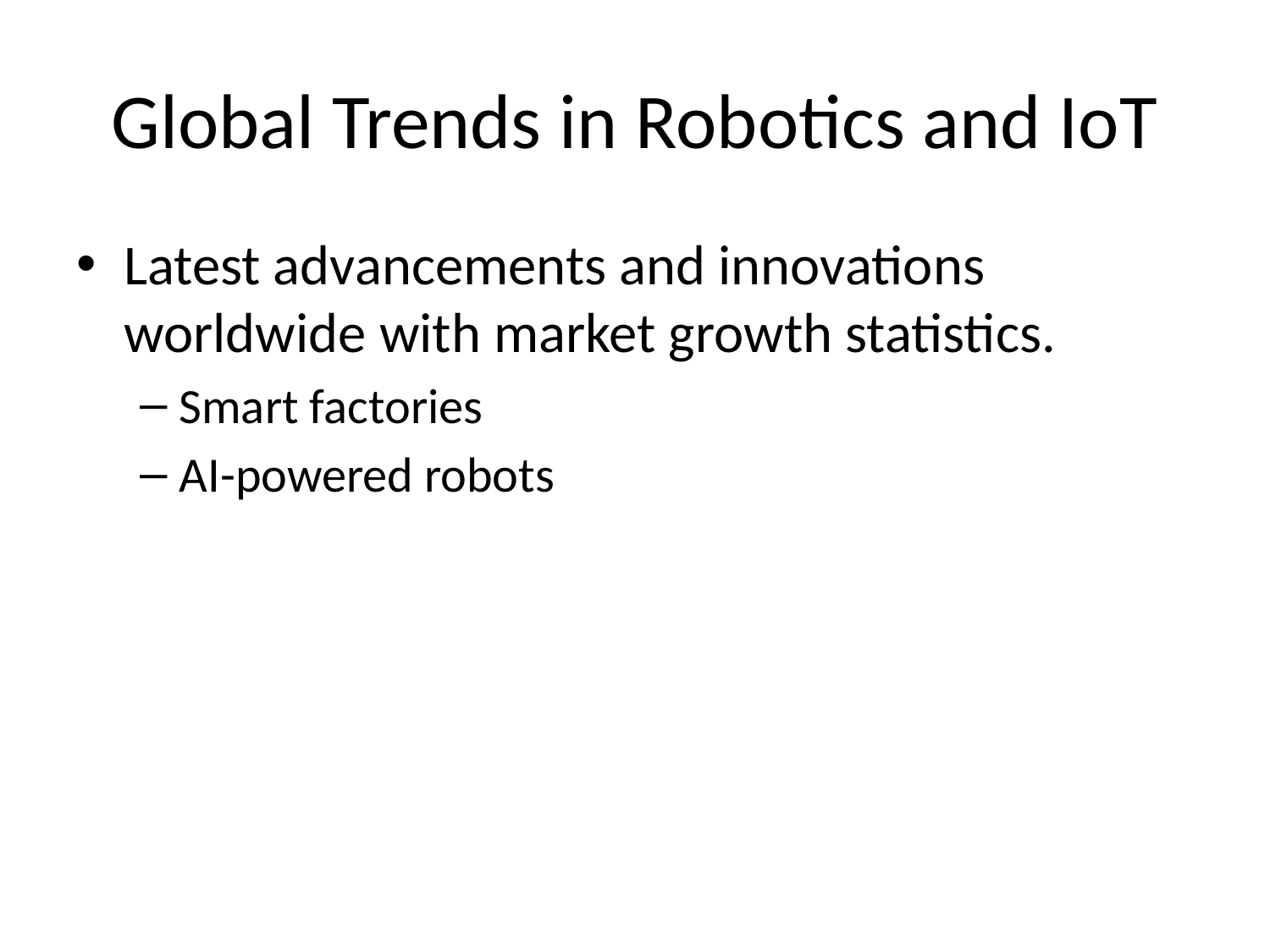

# Global Trends in Robotics and IoT
Latest advancements and innovations worldwide with market growth statistics.
Smart factories
AI-powered robots